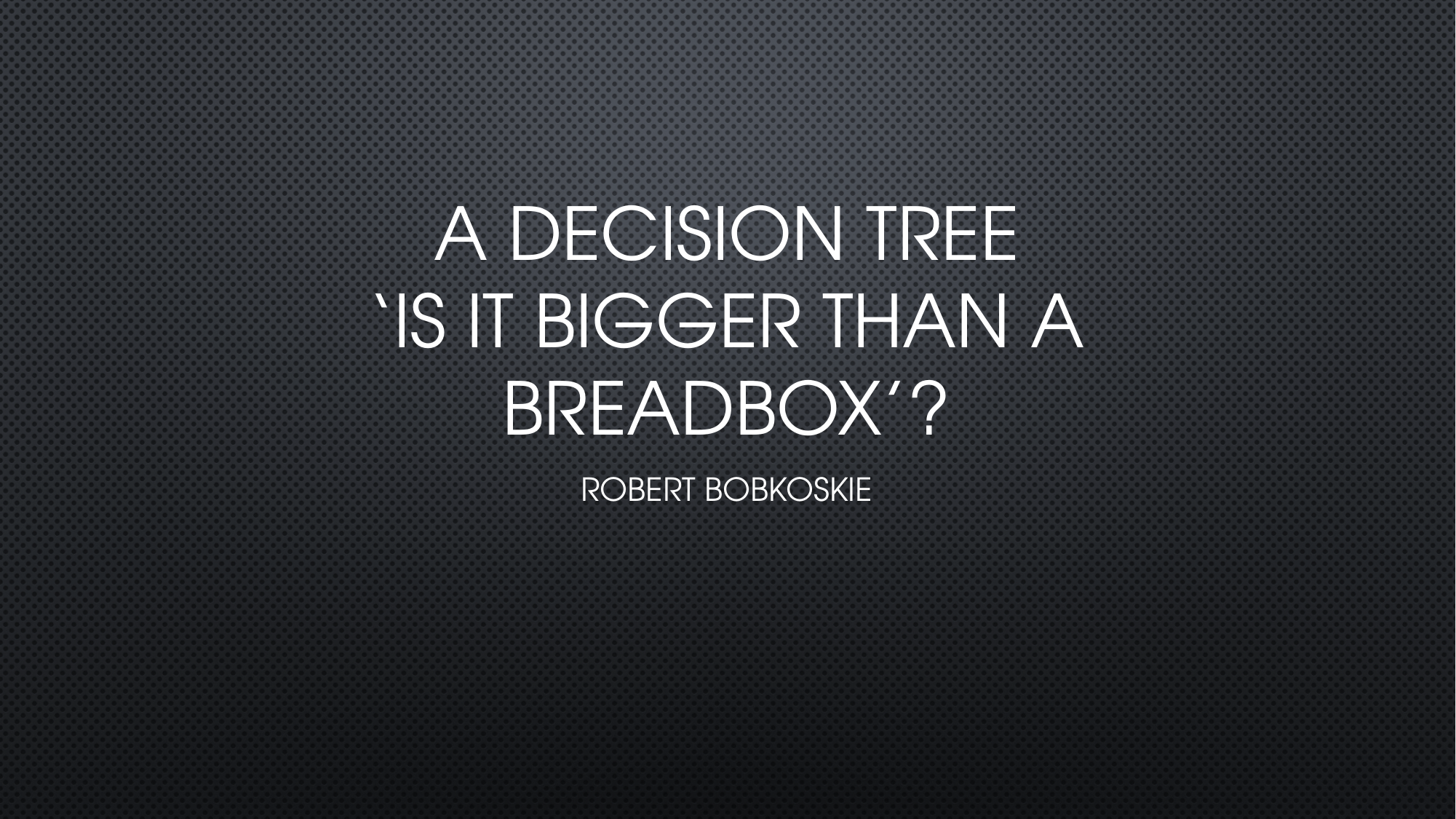

# A Decision TREE ‘is it bigger than a breadbox’?
Robert Bobkoskie